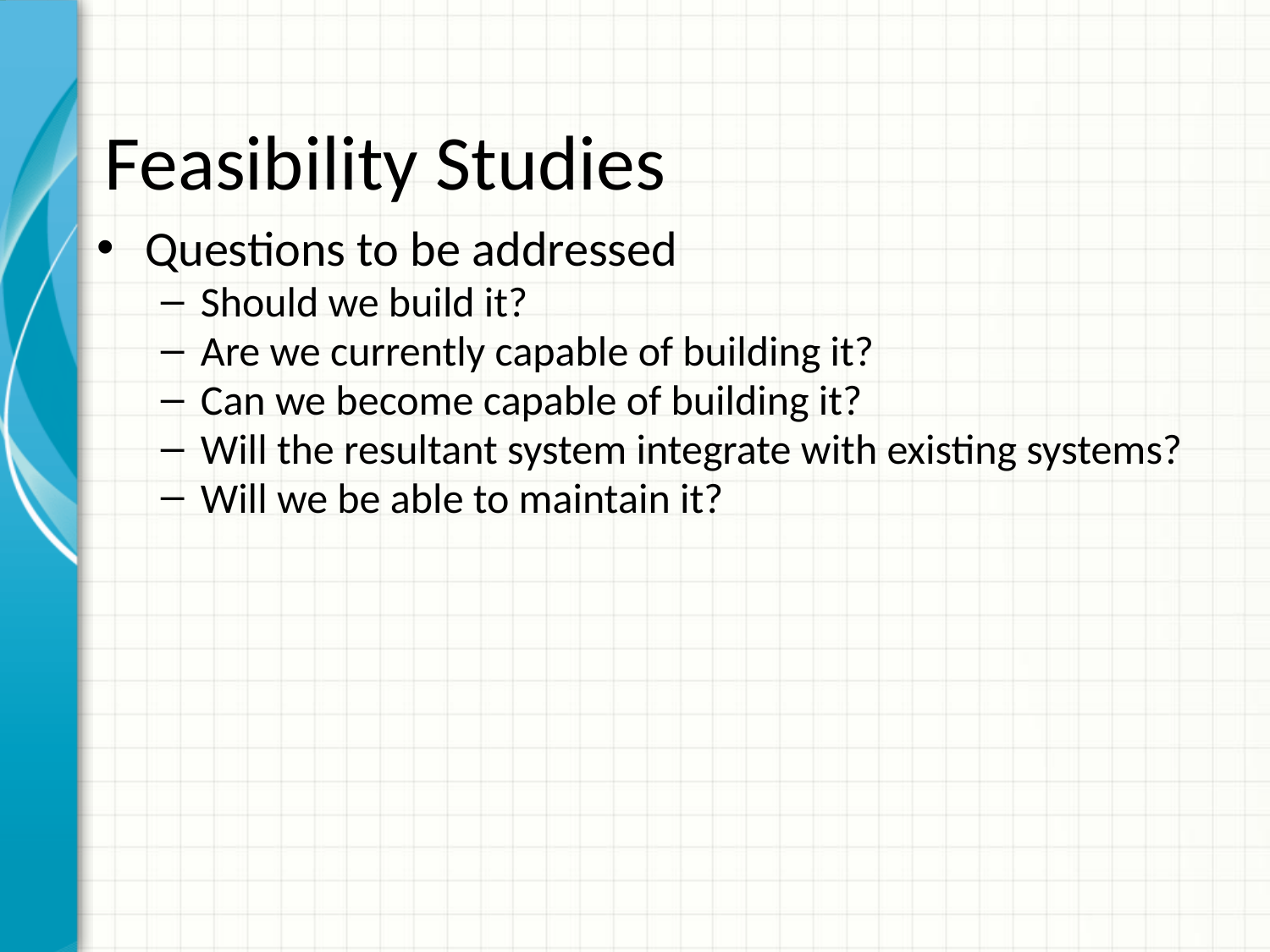

# Feasibility Studies
Questions to be addressed
Should we build it?
Are we currently capable of building it?
Can we become capable of building it?
Will the resultant system integrate with existing systems?
Will we be able to maintain it?